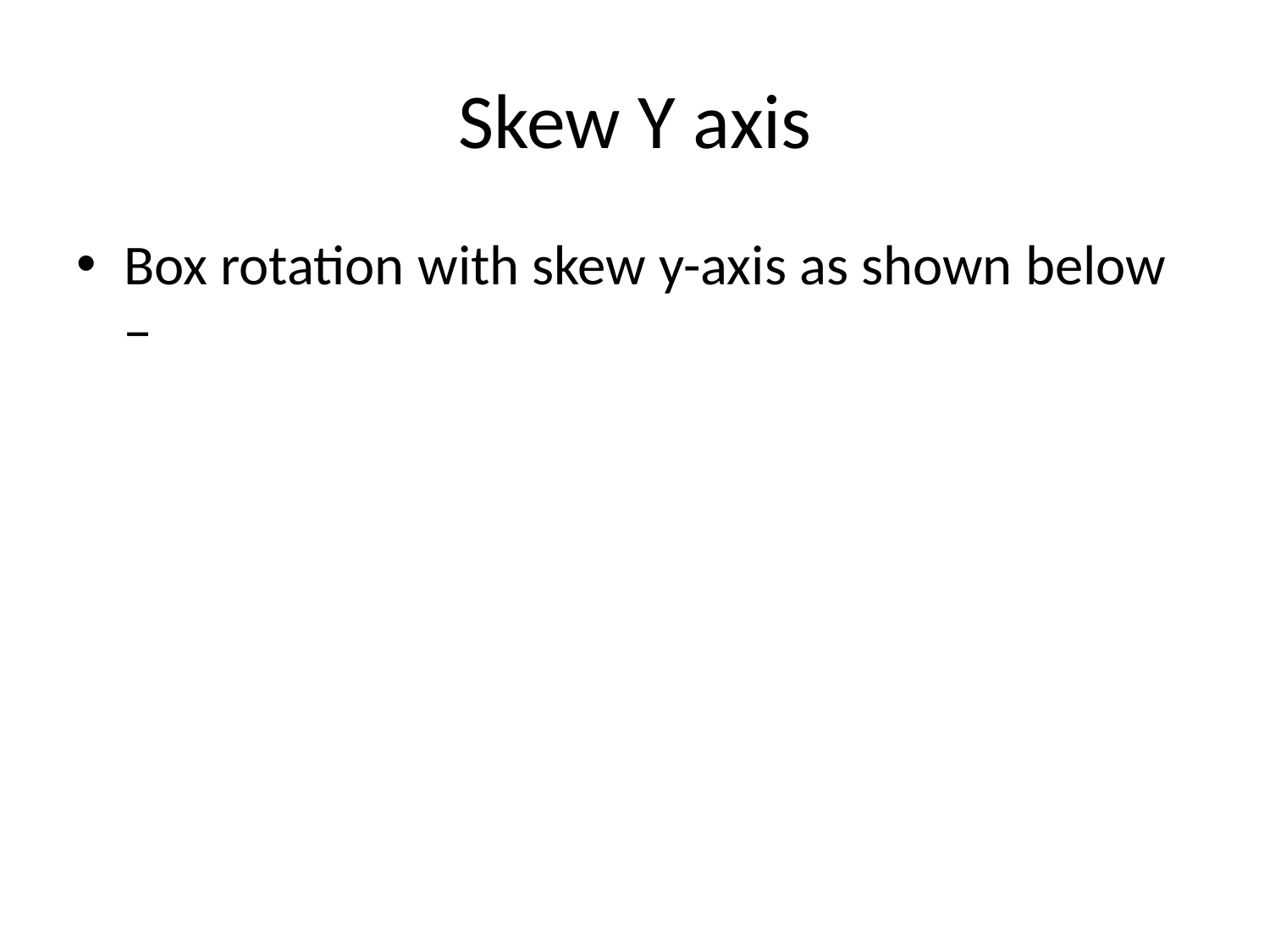

# Skew Y axis
Box rotation with skew y-axis as shown below −